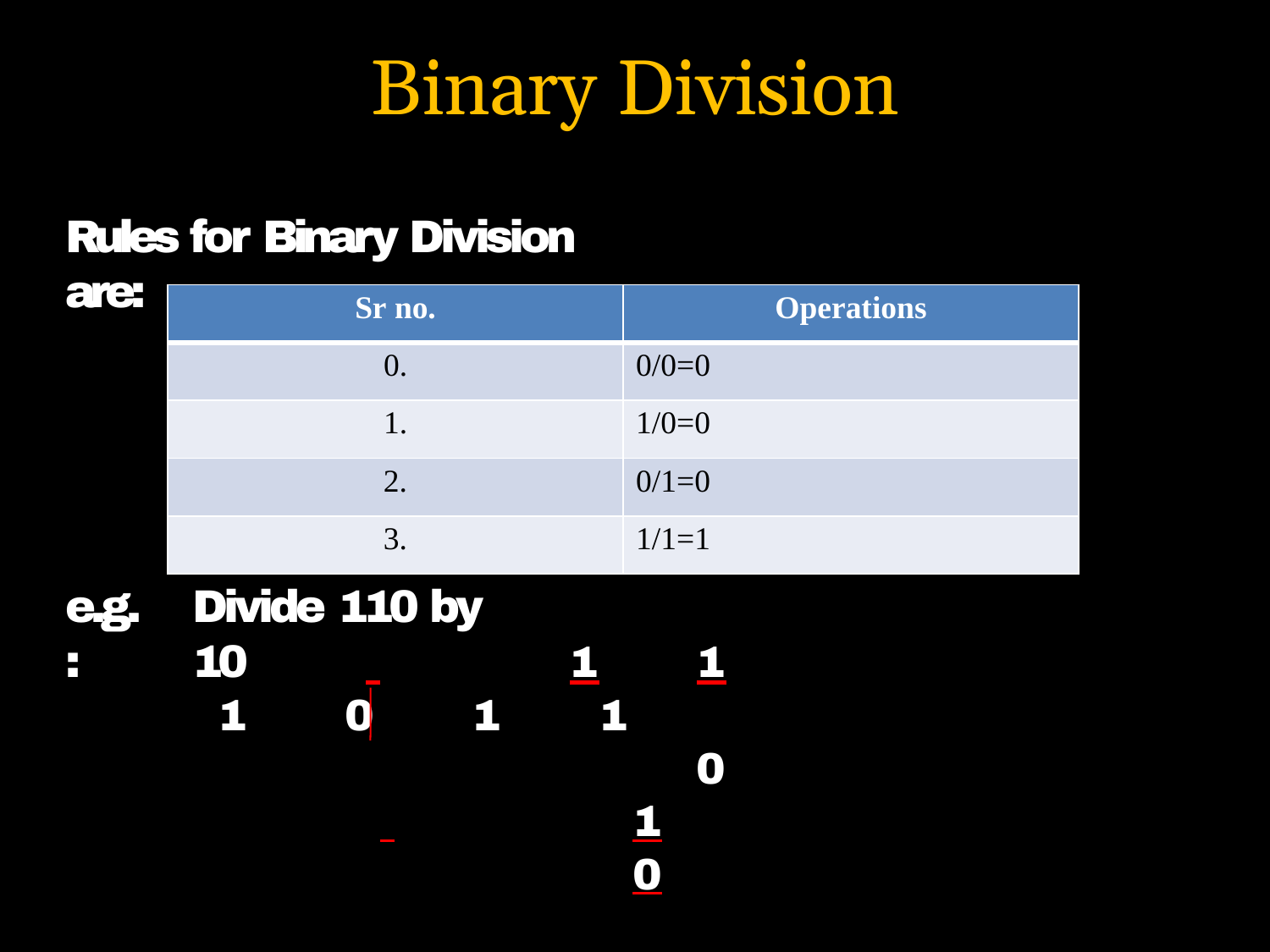

# Binary Division
Rules for Binary Division are:
| Sr no. | Operations |
| --- | --- |
| 0. | 0/0=0 |
| 1. | 1/0=0 |
| 2. | 0/1=0 |
| 3. | 1/1=1 |
e.g.:
Divide 110 by 10
 	1	1
1	0	1	1	0
 	1	0
0	1	0
 	1	0
0	0